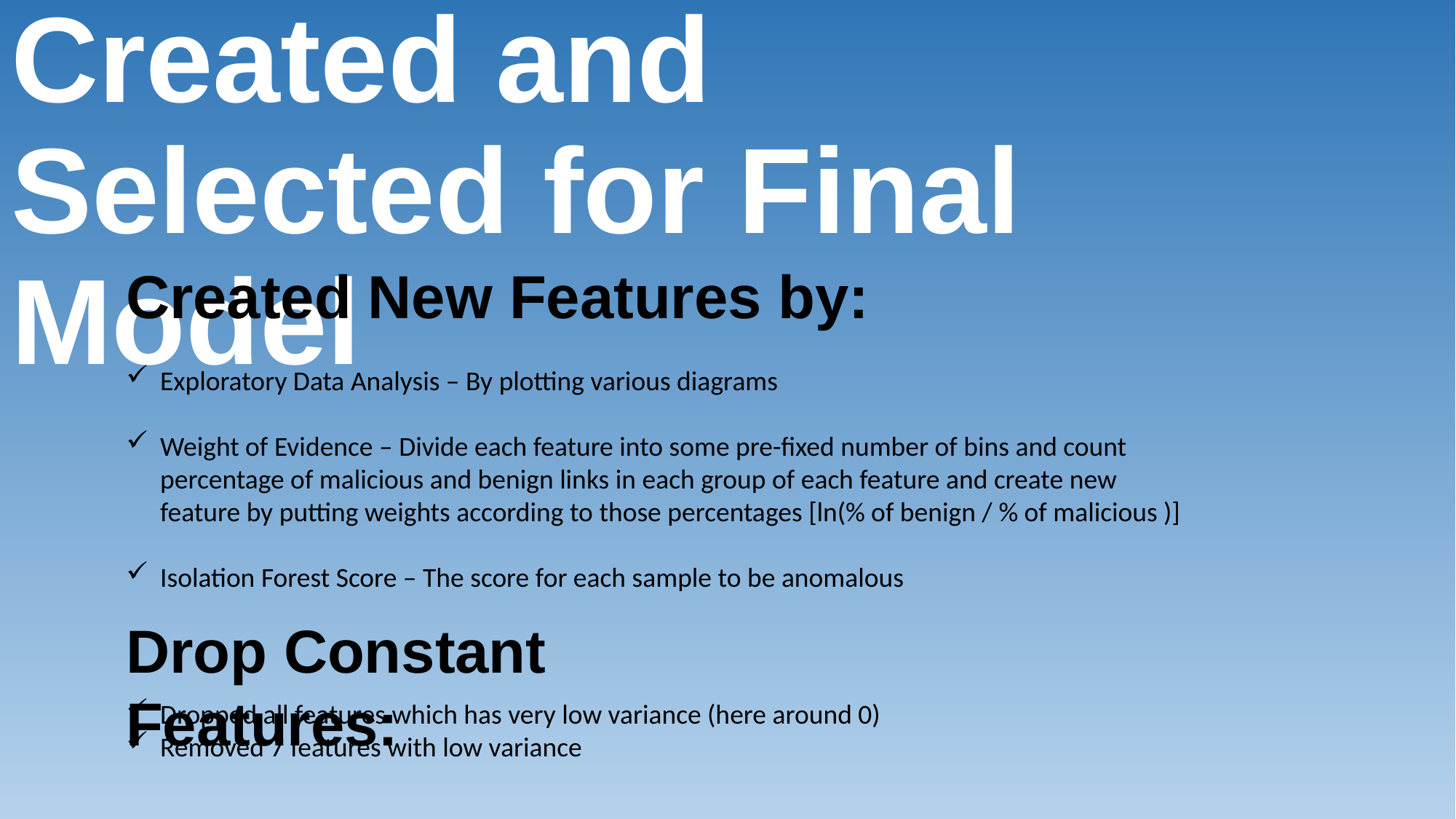

# How Features are Created and Selected for Final Model
Created New Features by:

Exploratory Data Analysis – By plotting various diagrams

Weight of Evidence – Divide each feature into some pre-fixed number of bins and count percentage of malicious and benign links in each group of each feature and create new feature by putting weights according to those percentages [ln(% of benign / % of malicious )]

Isolation Forest Score – The score for each sample to be anomalous
Drop Constant Features:
Dropped all features which has very low variance (here around 0)
Removed 7 features with low variance